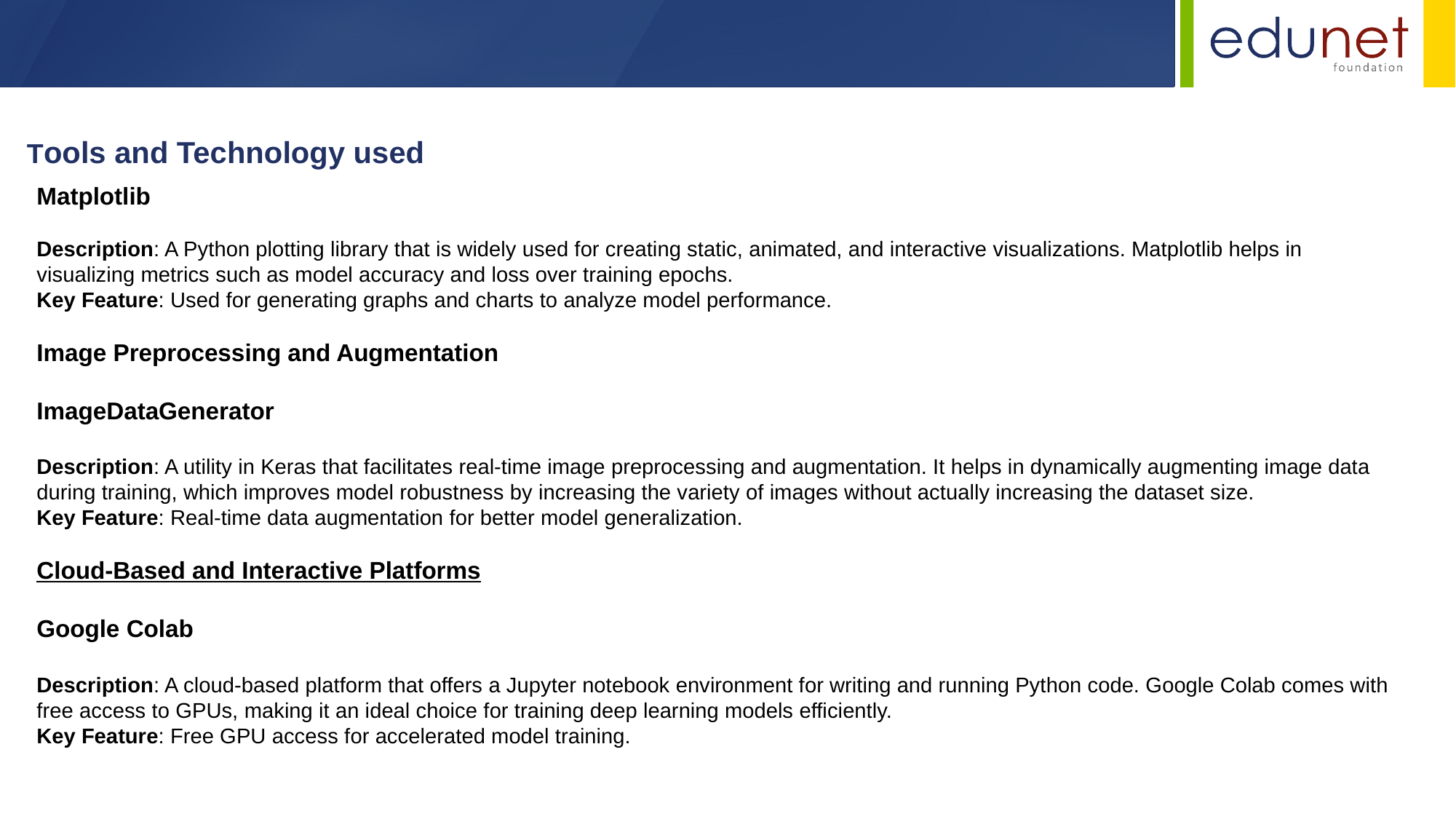

Tools and Technology used
Matplotlib

Description: A Python plotting library that is widely used for creating static, animated, and interactive visualizations. Matplotlib helps in visualizing metrics such as model accuracy and loss over training epochs.
Key Feature: Used for generating graphs and charts to analyze model performance.

Image Preprocessing and Augmentation

ImageDataGenerator

Description: A utility in Keras that facilitates real-time image preprocessing and augmentation. It helps in dynamically augmenting image data during training, which improves model robustness by increasing the variety of images without actually increasing the dataset size.
Key Feature: Real-time data augmentation for better model generalization.

Cloud-Based and Interactive Platforms

Google Colab

Description: A cloud-based platform that offers a Jupyter notebook environment for writing and running Python code. Google Colab comes with free access to GPUs, making it an ideal choice for training deep learning models efficiently.
Key Feature: Free GPU access for accelerated model training.